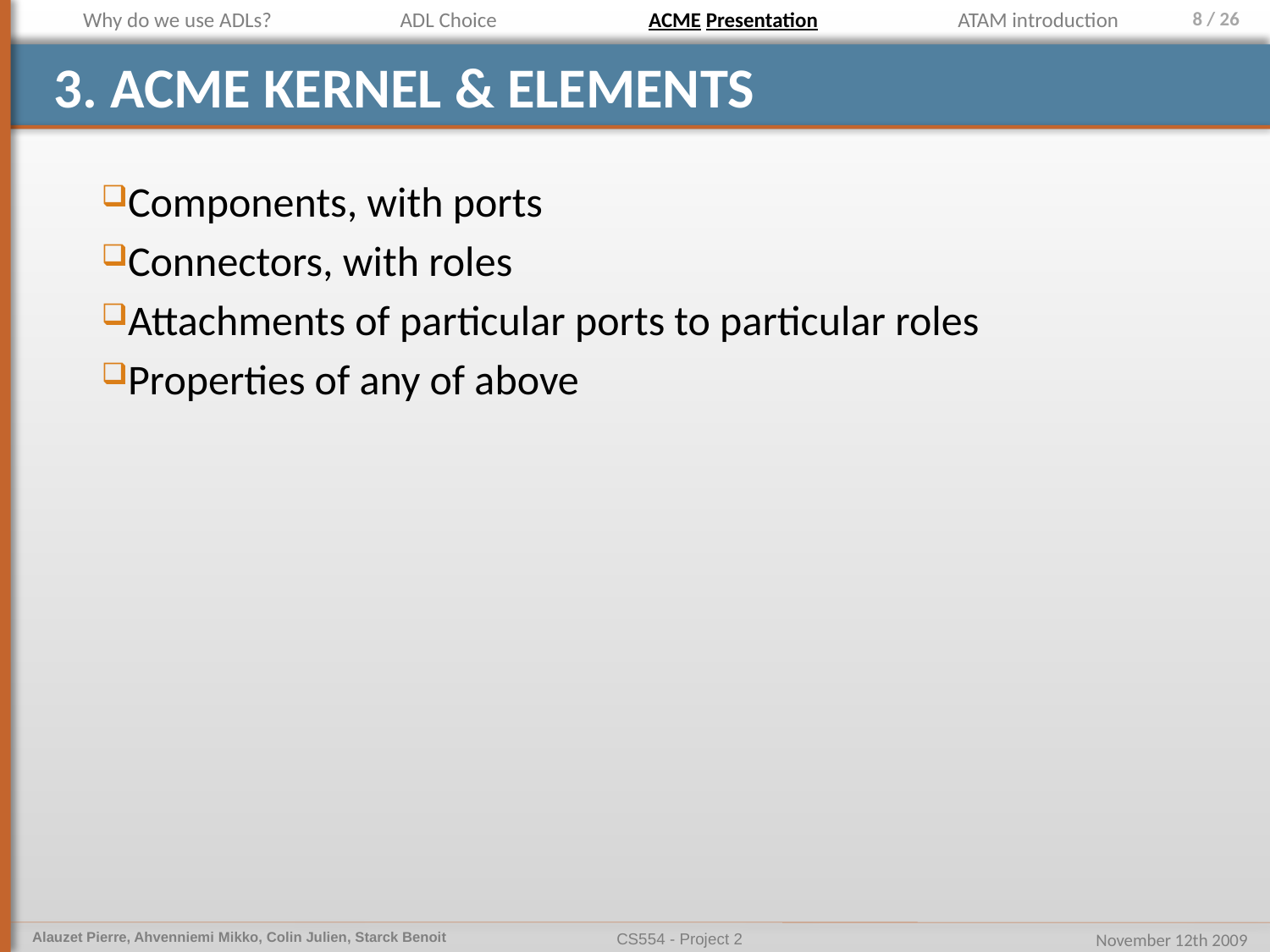

Why do we use ADLs?
ADL Choice
ACME Presentation
ATAM introduction
# 3. Acme kernel & elements
Components, with ports
Connectors, with roles
Attachments of particular ports to particular roles
Properties of any of above